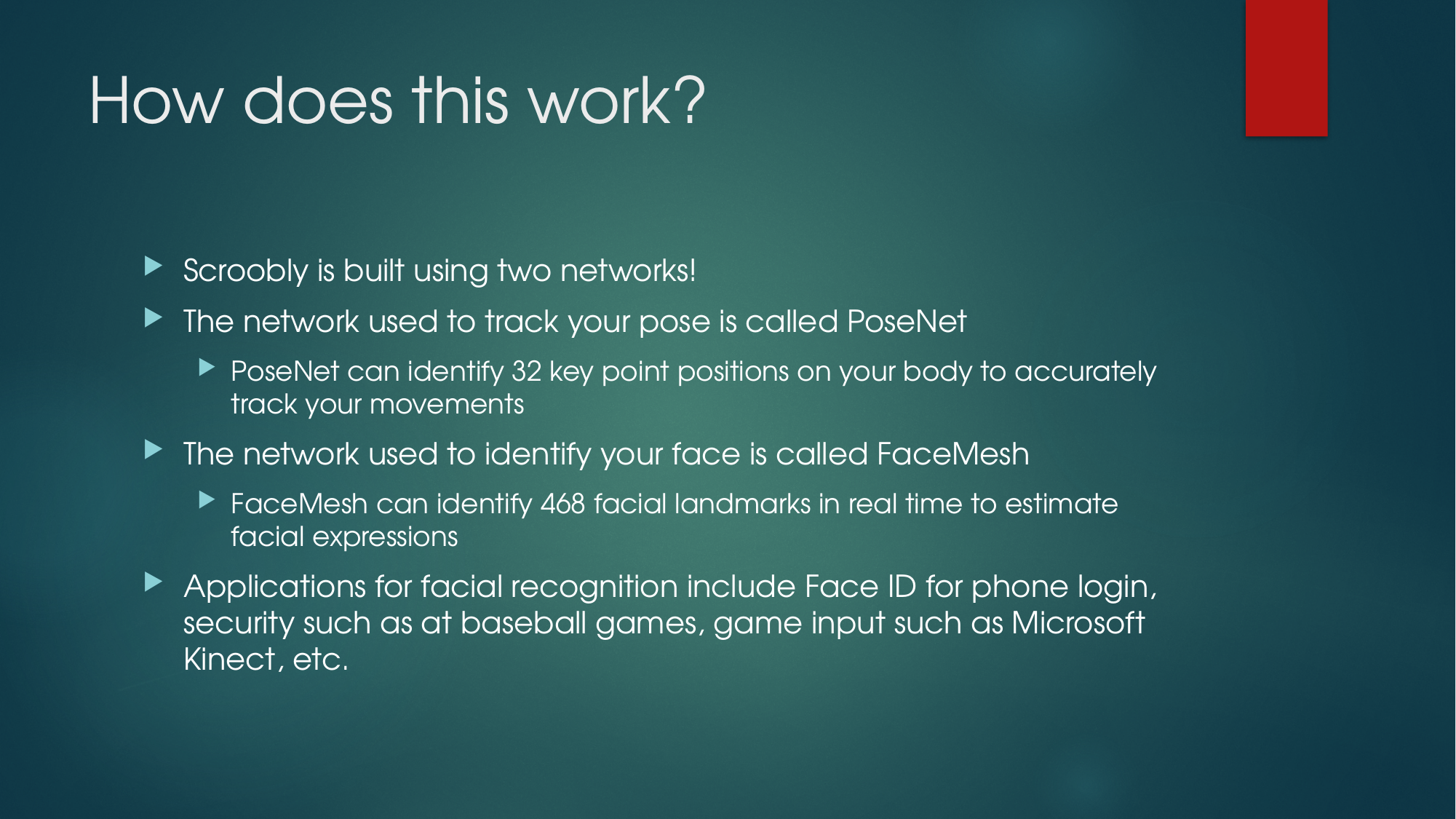

# How does this work?
Scroobly is built using two networks!
The network used to track your pose is called PoseNet
PoseNet can identify 32 key point positions on your body to accurately track your movements
The network used to identify your face is called FaceMesh
FaceMesh can identify 468 facial landmarks in real time to estimate facial expressions
Applications for facial recognition include Face ID for phone login, security such as at baseball games, game input such as Microsoft Kinect, etc.